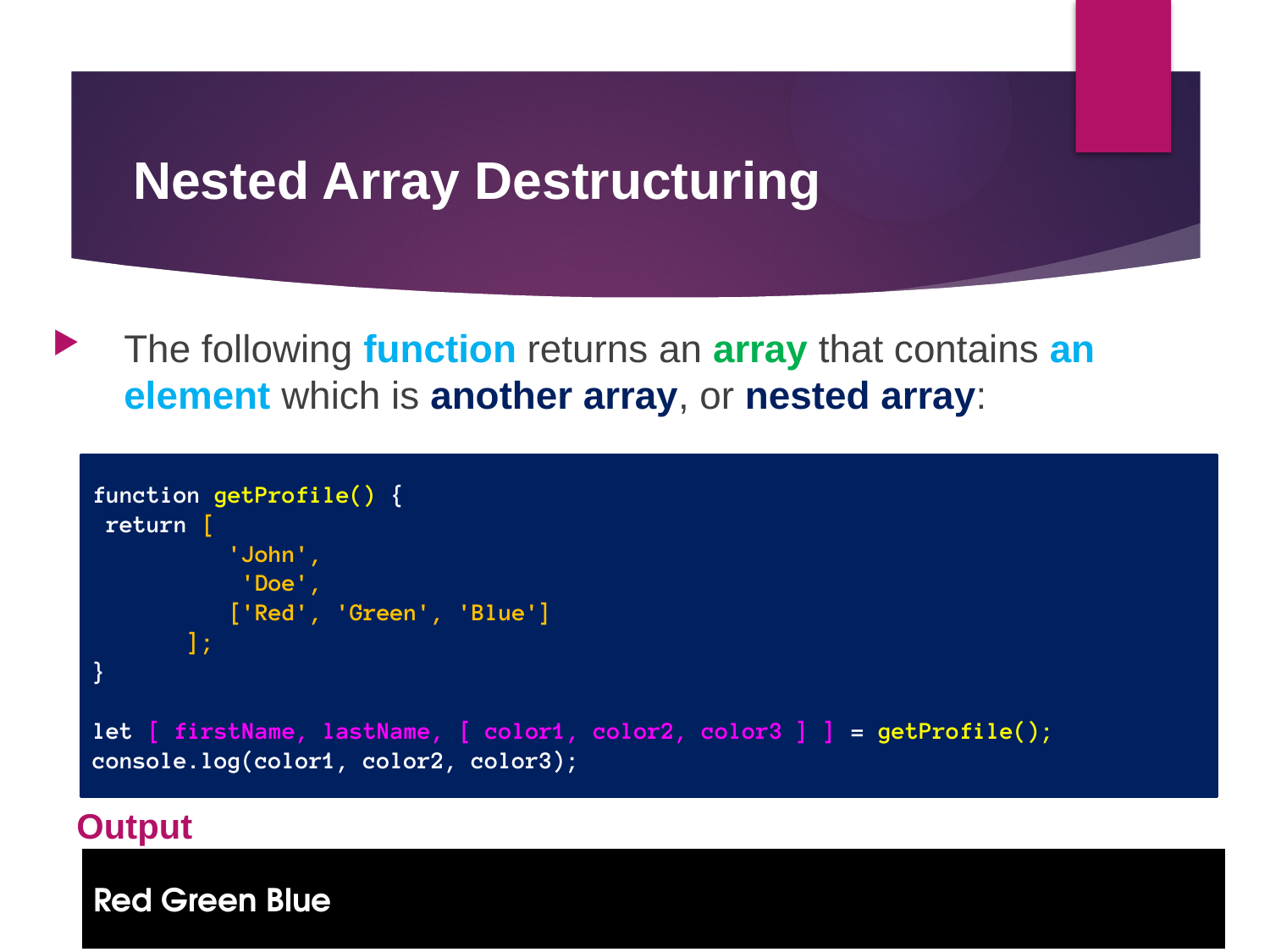

# Nested Array Destructuring
The following function returns an array that contains an element which is another array, or nested array:

function getProfile() {
 return [
          'John',
           'Doe',
          ['Red', 'Green', 'Blue']
       ];
}

let [ firstName, lastName, [ color1, color2, color3 ] ] = getProfile(); console.log(color1, color2, color3);
Output
Red Green Blue